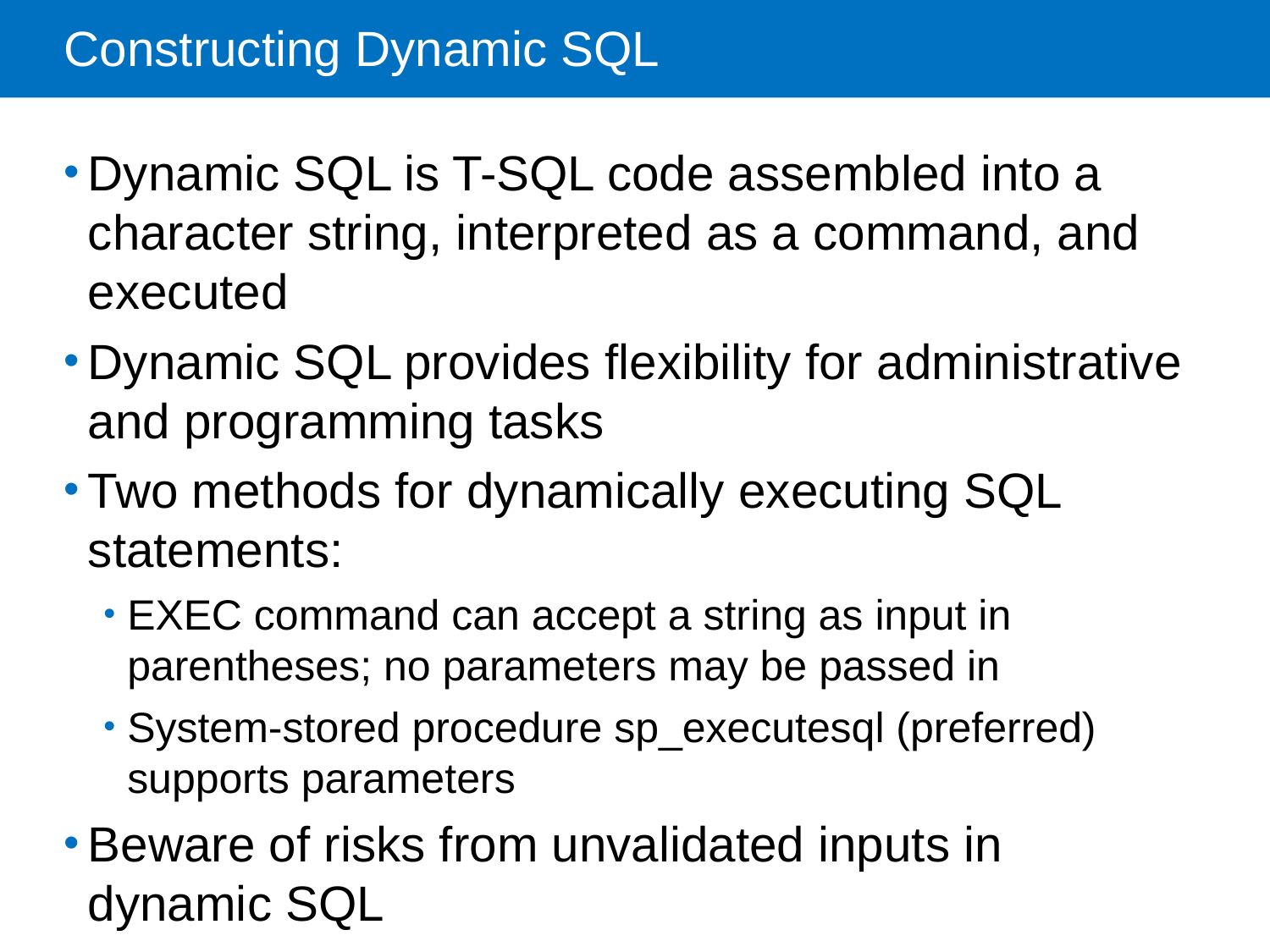

# Constructing Dynamic SQL
Dynamic SQL is T-SQL code assembled into a character string, interpreted as a command, and executed
Dynamic SQL provides flexibility for administrative and programming tasks
Two methods for dynamically executing SQL statements:
EXEC command can accept a string as input in parentheses; no parameters may be passed in
System-stored procedure sp_executesql (preferred) supports parameters
Beware of risks from unvalidated inputs in dynamic SQL